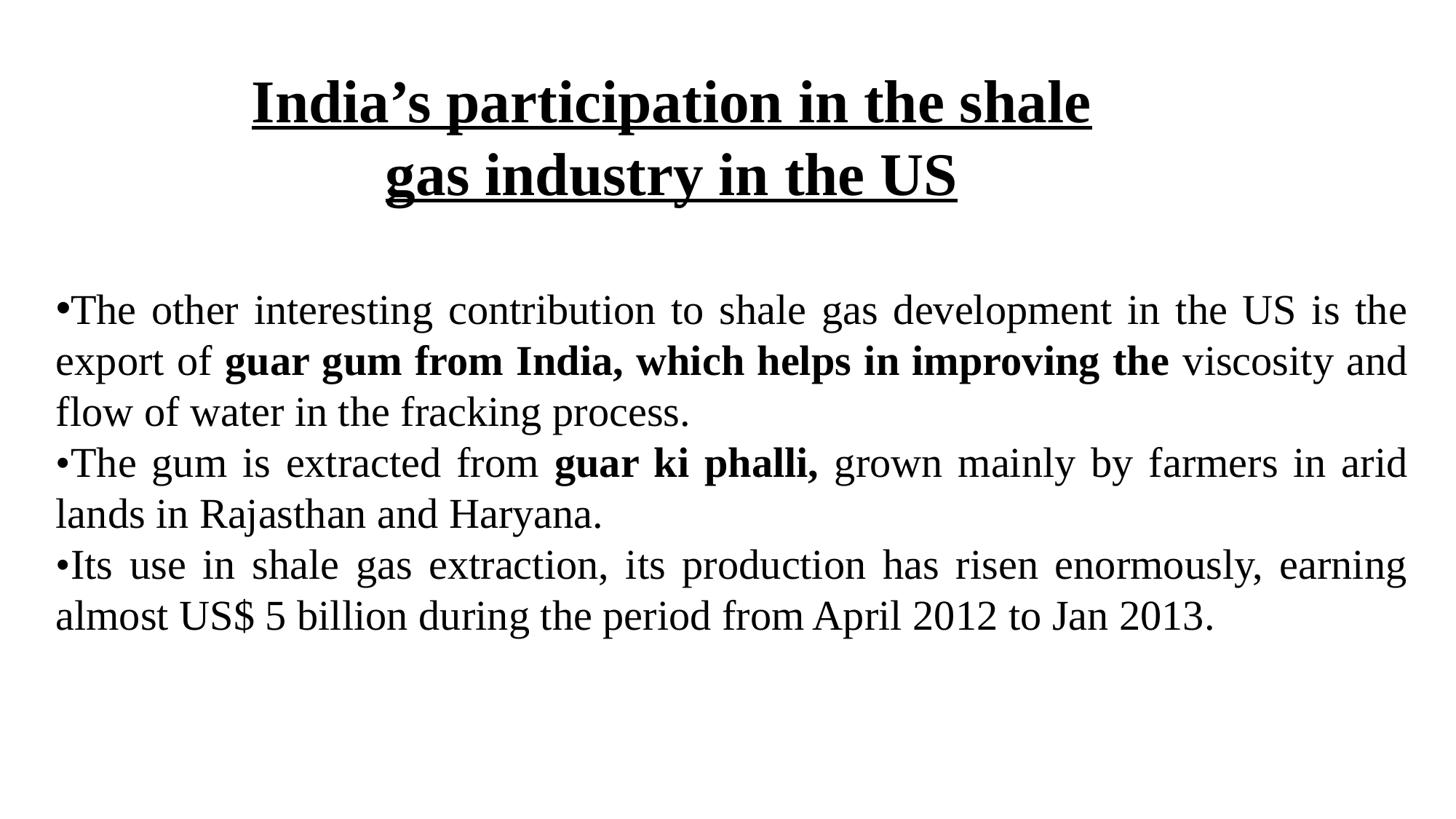

India’s participation in the shale gas industry in the US
The other interesting contribution to shale gas development in the US is the export of guar gum from India, which helps in improving the viscosity and flow of water in the fracking process.
•The gum is extracted from guar ki phalli, grown mainly by farmers in arid lands in Rajasthan and Haryana.
•Its use in shale gas extraction, its production has risen enormously, earning almost US$ 5 billion during the period from April 2012 to Jan 2013.